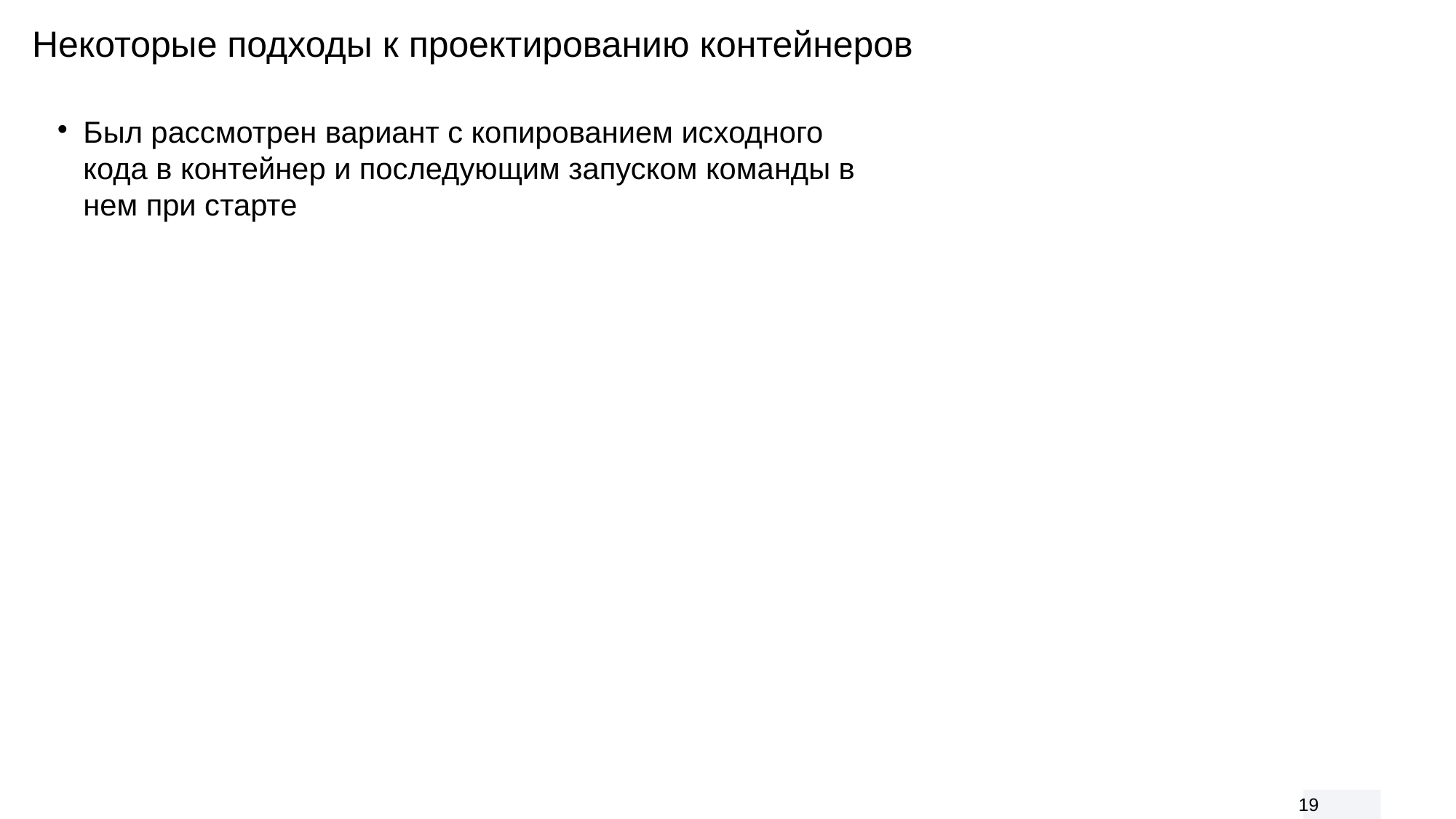

Некоторые подходы к проектированию контейнеров
Был рассмотрен вариант с копированием исходного кода в контейнер и последующим запуском команды в нем при старте

19